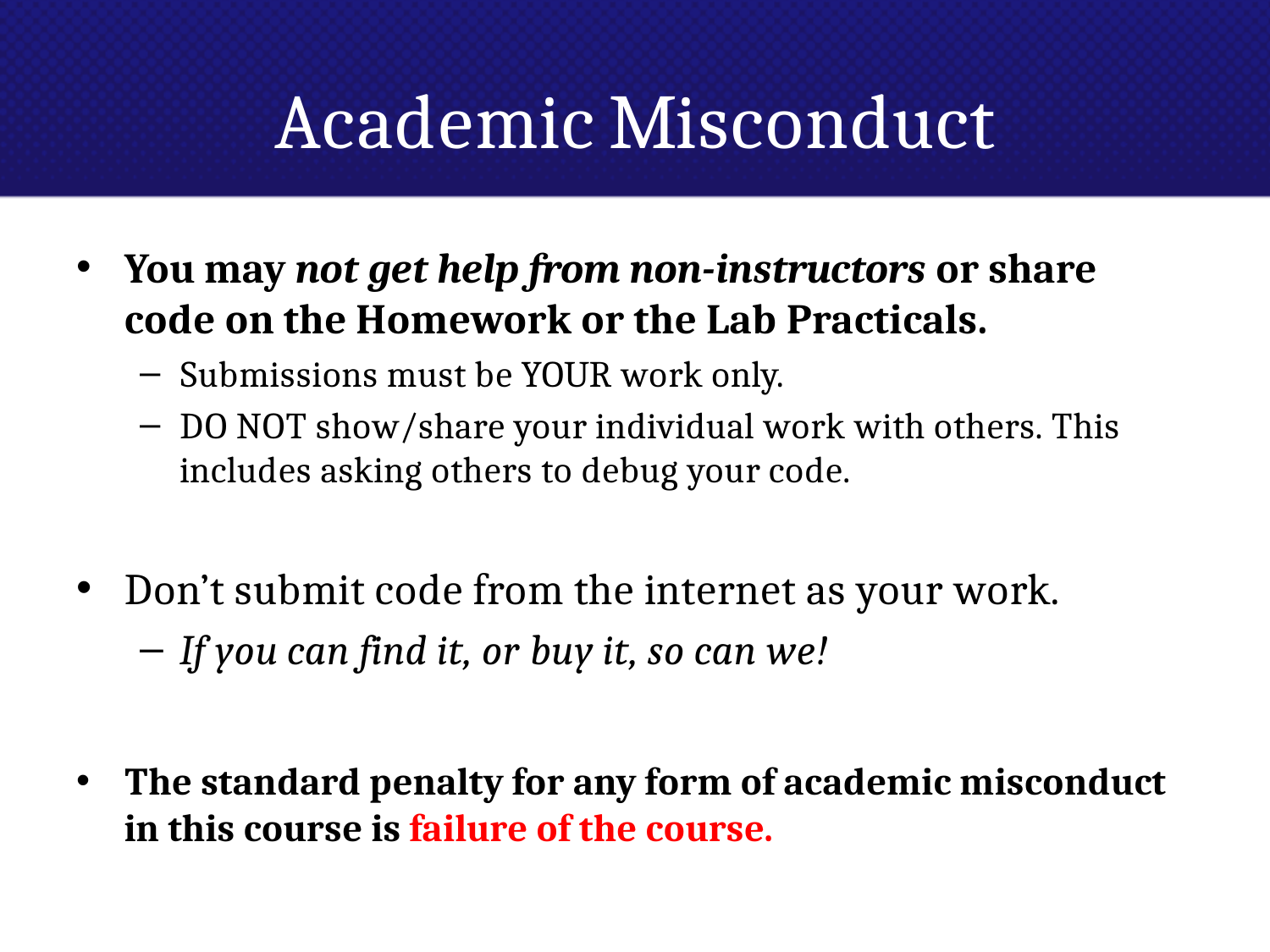

# Academic Misconduct
You may not get help from non-instructors or share code on the Homework or the Lab Practicals.
Submissions must be YOUR work only.
DO NOT show/share your individual work with others. This includes asking others to debug your code.

Don’t submit code from the internet as your work.
If you can find it, or buy it, so can we!

The standard penalty for any form of academic misconduct in this course is failure of the course.